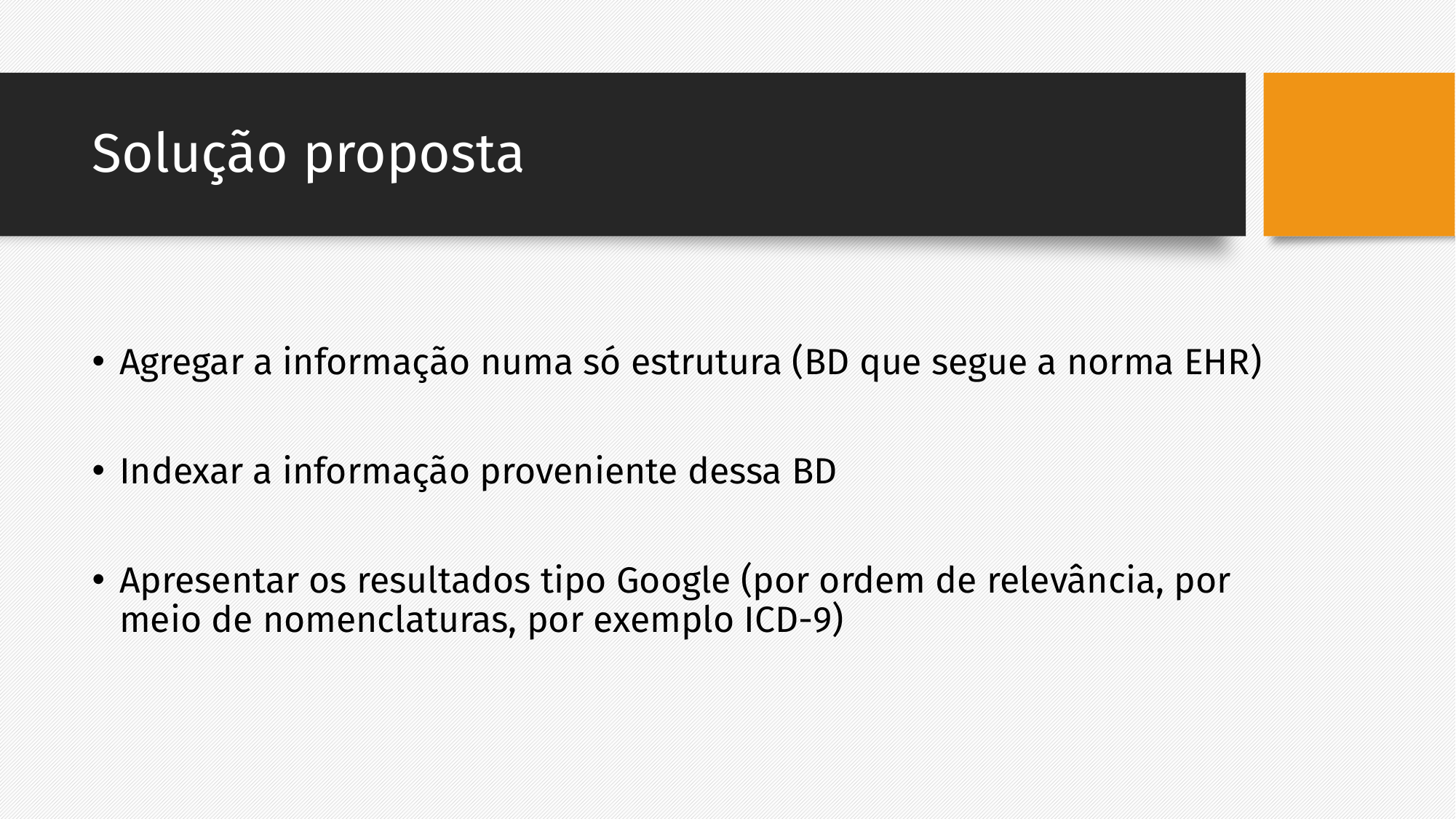

# Solução proposta

Agregar a informação numa só estrutura (BD que segue a norma EHR)

Indexar a informação proveniente dessa BD

Apresentar os resultados tipo Google (por ordem de relevância, por meio de nomenclaturas, por exemplo ICD-9)